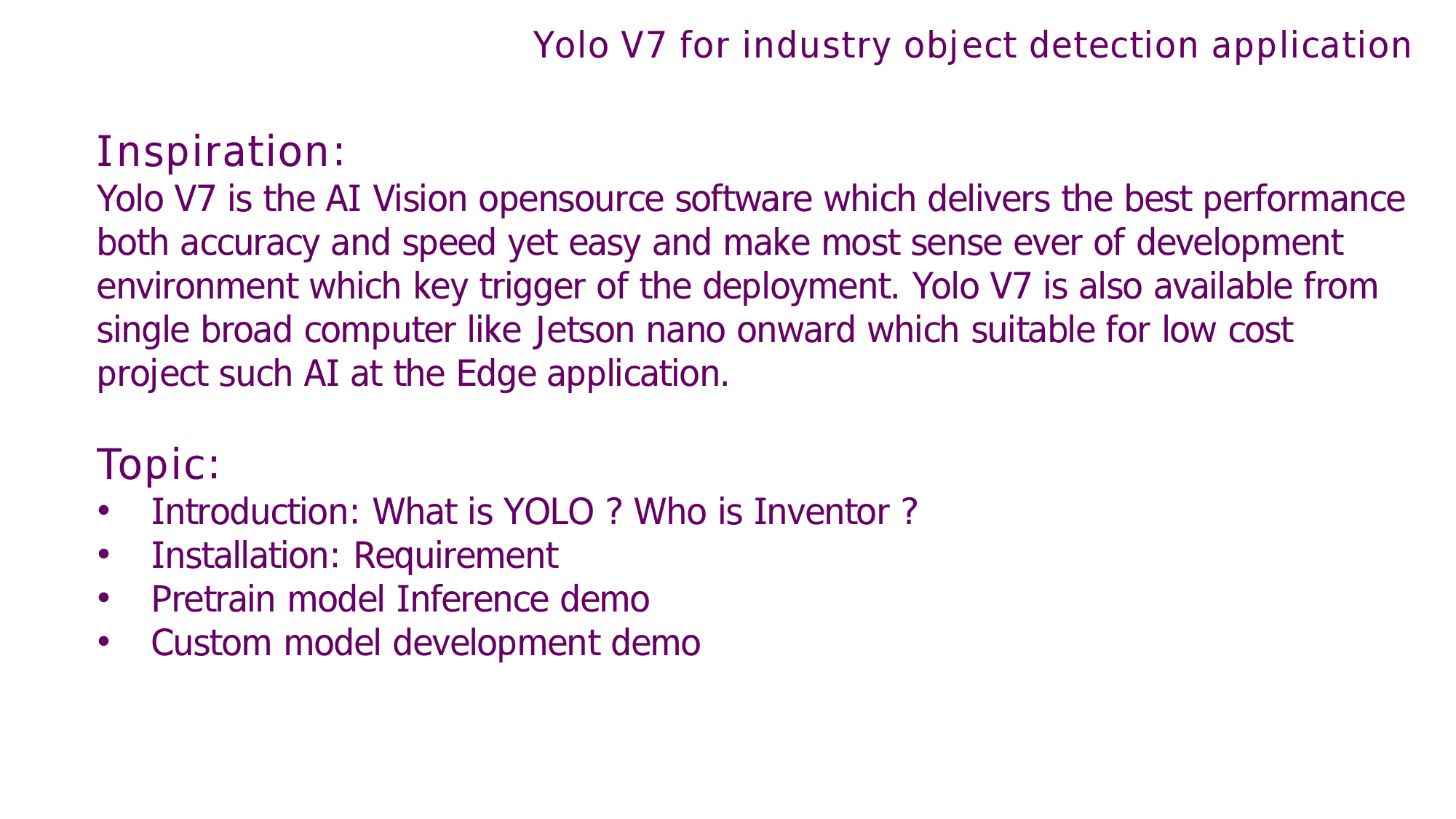

Yolo V7 for industry object detection application
Inspiration:
Yolo V7 is the AI Vision opensource software which delivers the best performance both accuracy and speed yet easy and make most sense ever of development environment which key trigger of the deployment. Yolo V7 is also available from single broad computer like Jetson nano onward which suitable for low cost project such AI at the Edge application.

Topic:
Introduction: What is YOLO ? Who is Inventor ?
Installation: Requirement
Pretrain model Inference demo
Custom model development demo